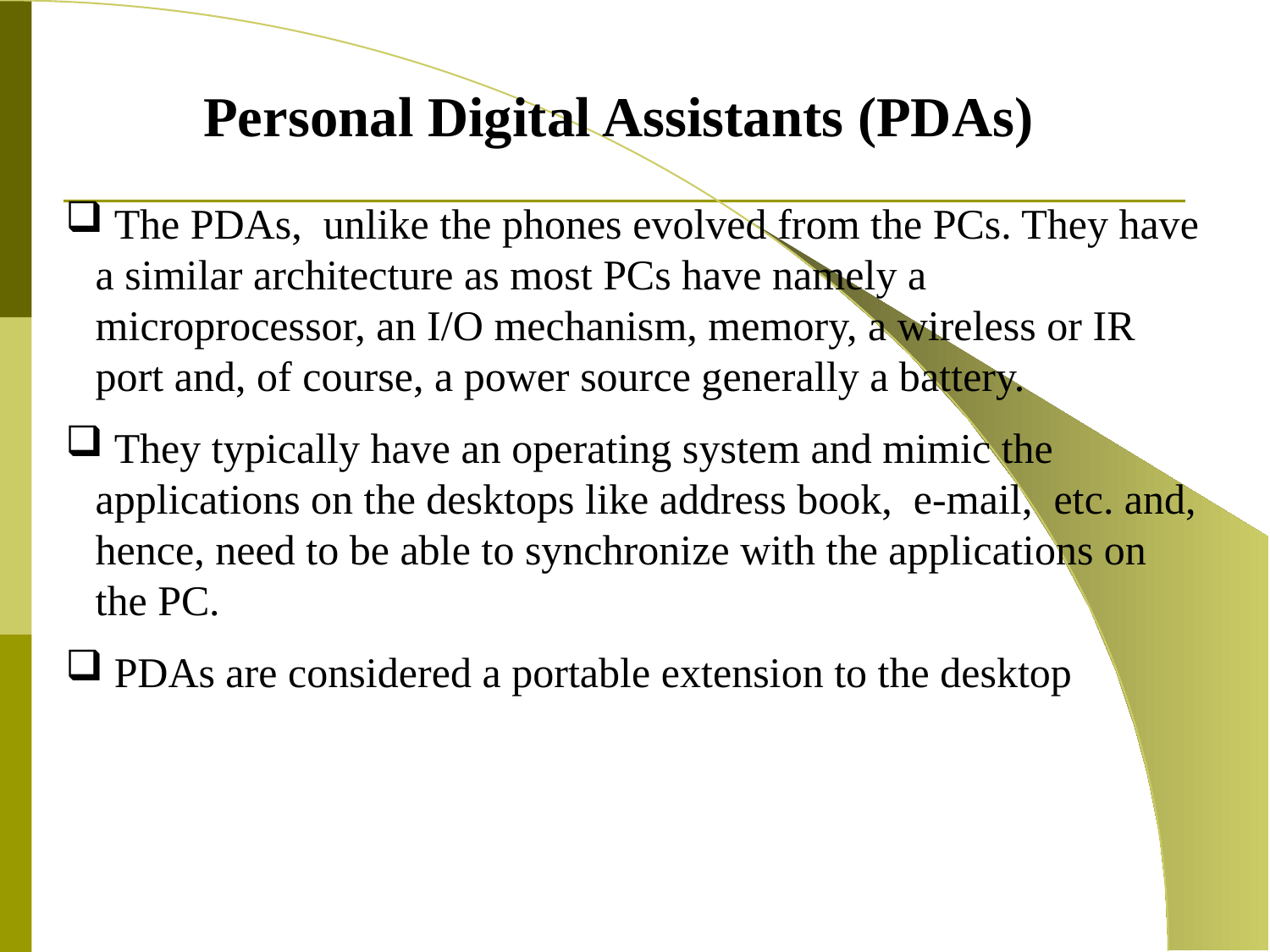

Personal Digital Assistants (PDAs)
 The PDAs,  unlike the phones evolved from the PCs. They have a similar architecture as most PCs have namely a microprocessor, an I/O mechanism, memory, a wireless or IR port and, of course, a power source generally a battery.
 They typically have an operating system and mimic the applications on the desktops like address book,  e-mail,  etc. and, hence, need to be able to synchronize with the applications on the PC.
 PDAs are considered a portable extension to the desktop